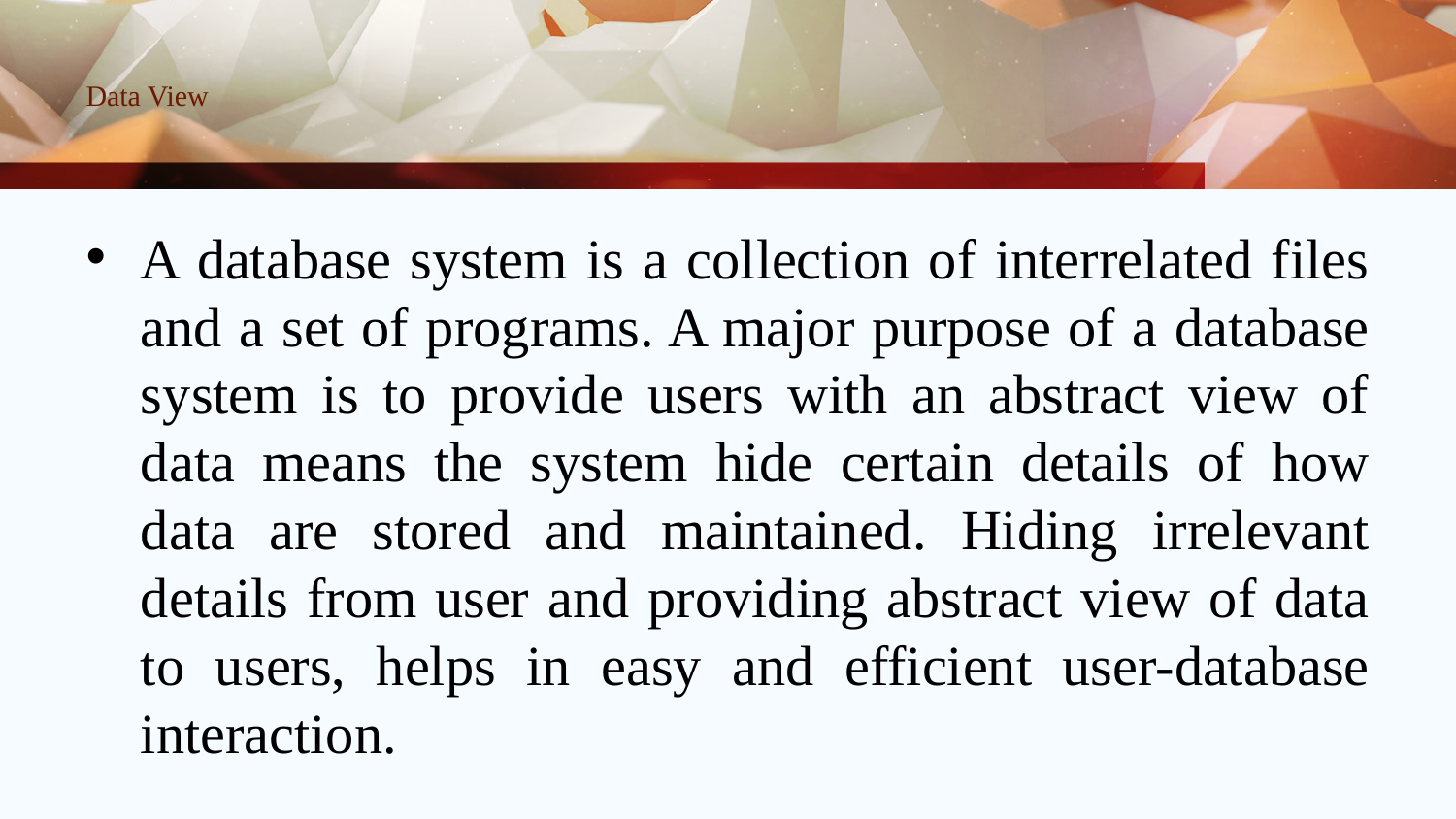

# Data View
A database system is a collection of interrelated files and a set of programs. A major purpose of a database system is to provide users with an abstract view of data means the system hide certain details of how data are stored and maintained. Hiding irrelevant details from user and providing abstract view of data to users, helps in easy and efficient user-database interaction.